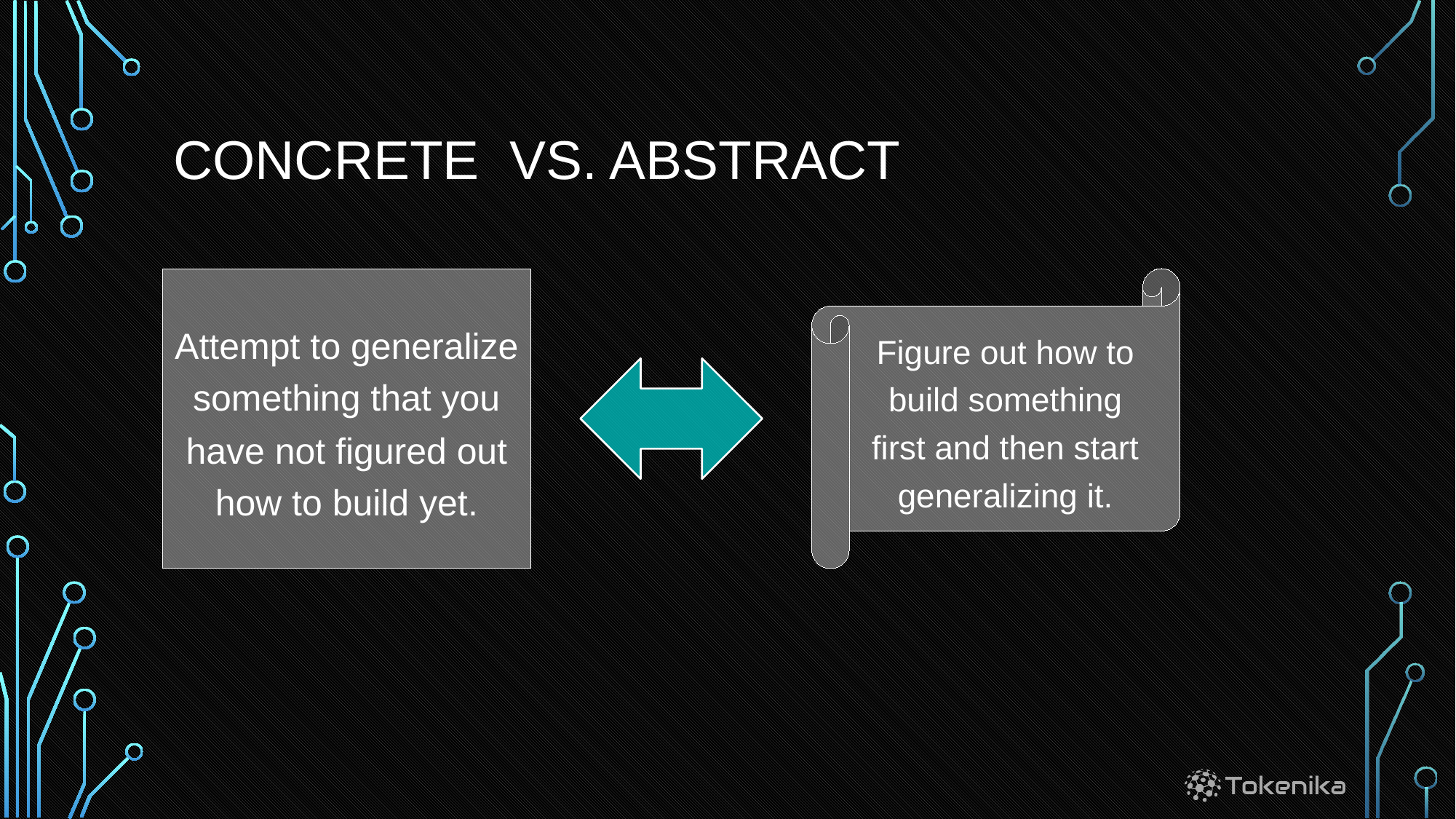

# CONCRETE  VS. ABSTRACT
Attempt to generalize something that you have not figured out how to build yet.
Figure out how to build something first and then start generalizing it.